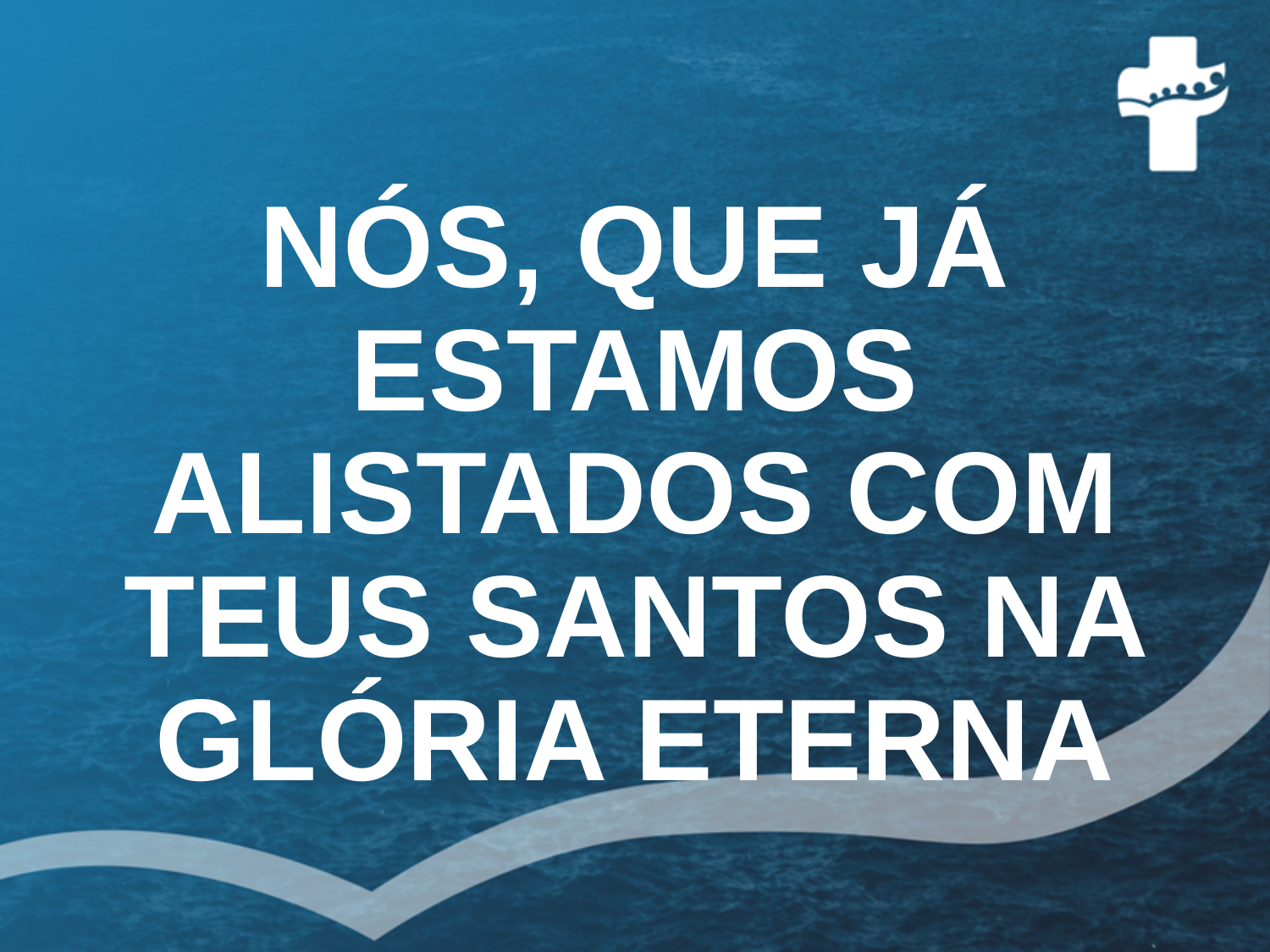

# NÓS, QUE JÁ ESTAMOS ALISTADOS COM TEUS SANTOS NA GLÓRIA ETERNA